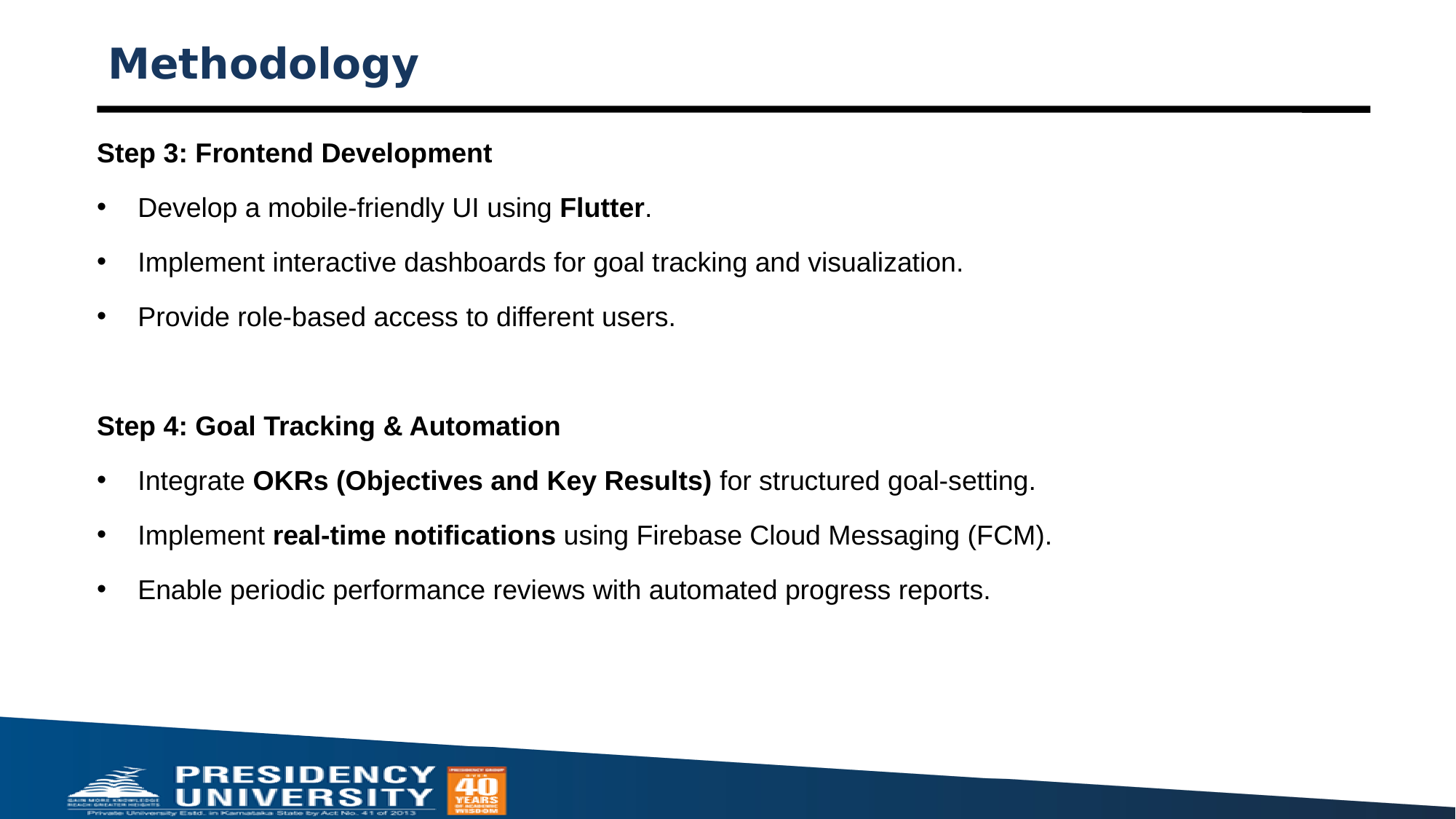

# Methodology
Step 3: Frontend Development
Develop a mobile-friendly UI using Flutter.
Implement interactive dashboards for goal tracking and visualization.
Provide role-based access to different users.

Step 4: Goal Tracking & Automation
Integrate OKRs (Objectives and Key Results) for structured goal-setting.
Implement real-time notifications using Firebase Cloud Messaging (FCM).
Enable periodic performance reviews with automated progress reports.